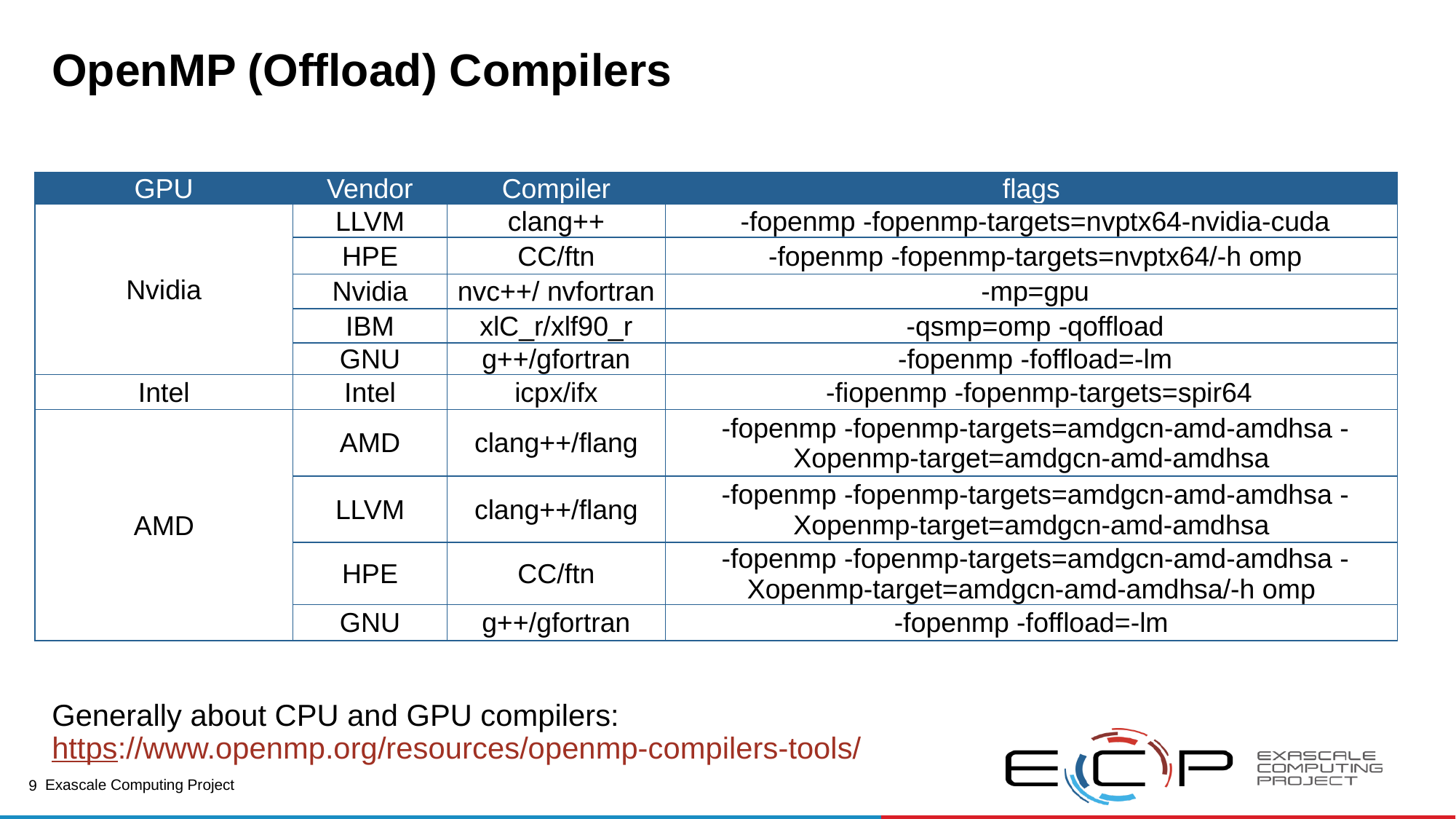

# OpenMP (Offload) Compilers

| GPU | Vendor | Compiler | flags |
| --- | --- | --- | --- |
| Nvidia | LLVM​ | clang++ | -fopenmp -fopenmp-targets=nvptx64-nvidia-cuda |
|  | HPE | CC/ftn | -fopenmp -fopenmp-targets=nvptx64/-h omp |
|  | Nvidia​ | nvc++/ nvfortran | -mp=gpu |
|  | IBM​ | xlC\_r/xlf90\_r | -qsmp=omp -qoffload |
|  | GNU | g++/gfortran | -fopenmp -foffload=-lm |
| Intel | Intel | icpx/ifx | -fiopenmp -fopenmp-targets=spir64 |
| AMD | AMD | clang++/flang | -fopenmp -fopenmp-targets=amdgcn-amd-amdhsa -Xopenmp-target=amdgcn-amd-amdhsa |
|  | LLVM | clang++/flang | -fopenmp -fopenmp-targets=amdgcn-amd-amdhsa -Xopenmp-target=amdgcn-amd-amdhsa |
|  | HPE | CC/ftn | -fopenmp -fopenmp-targets=amdgcn-amd-amdhsa -Xopenmp-target=amdgcn-amd-amdhsa/-h omp |
|  | GNU | g++/gfortran | -fopenmp -foffload=-lm |
Generally about CPU and GPU compilers:
https://www.openmp.org/resources/openmp-compilers-tools/